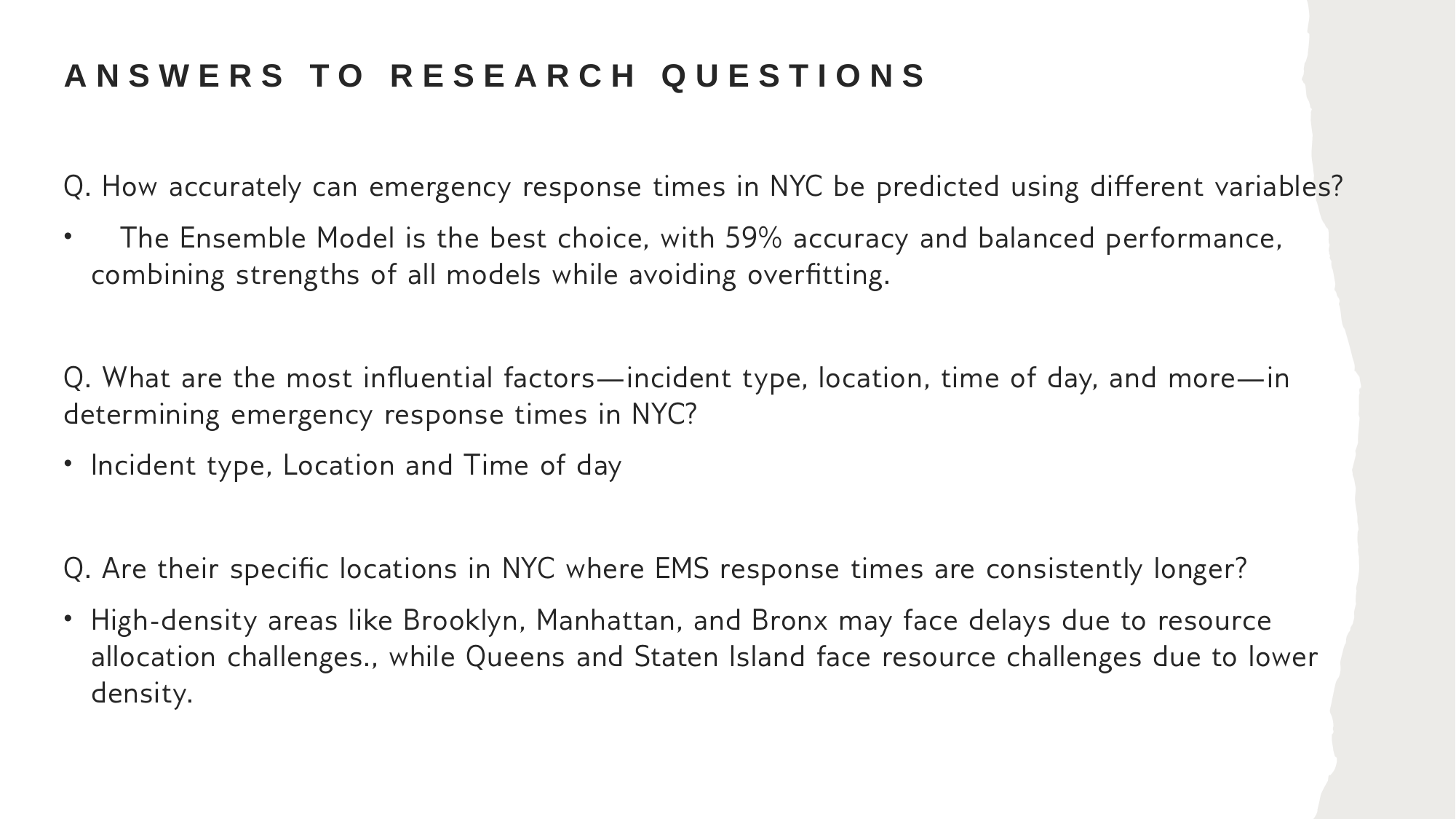

# Answers to Research Questions
Q. How accurately can emergency response times in NYC be predicted using different variables?
   The Ensemble Model is the best choice, with 59% accuracy and balanced performance, combining strengths of all models while avoiding overfitting.

Q. What are the most influential factors—incident type, location, time of day, and more—in determining emergency response times in NYC?
Incident type, Location and Time of day

Q. Are their specific locations in NYC where EMS response times are consistently longer?
High-density areas like Brooklyn, Manhattan, and Bronx may face delays due to resource allocation challenges., while Queens and Staten Island face resource challenges due to lower density.